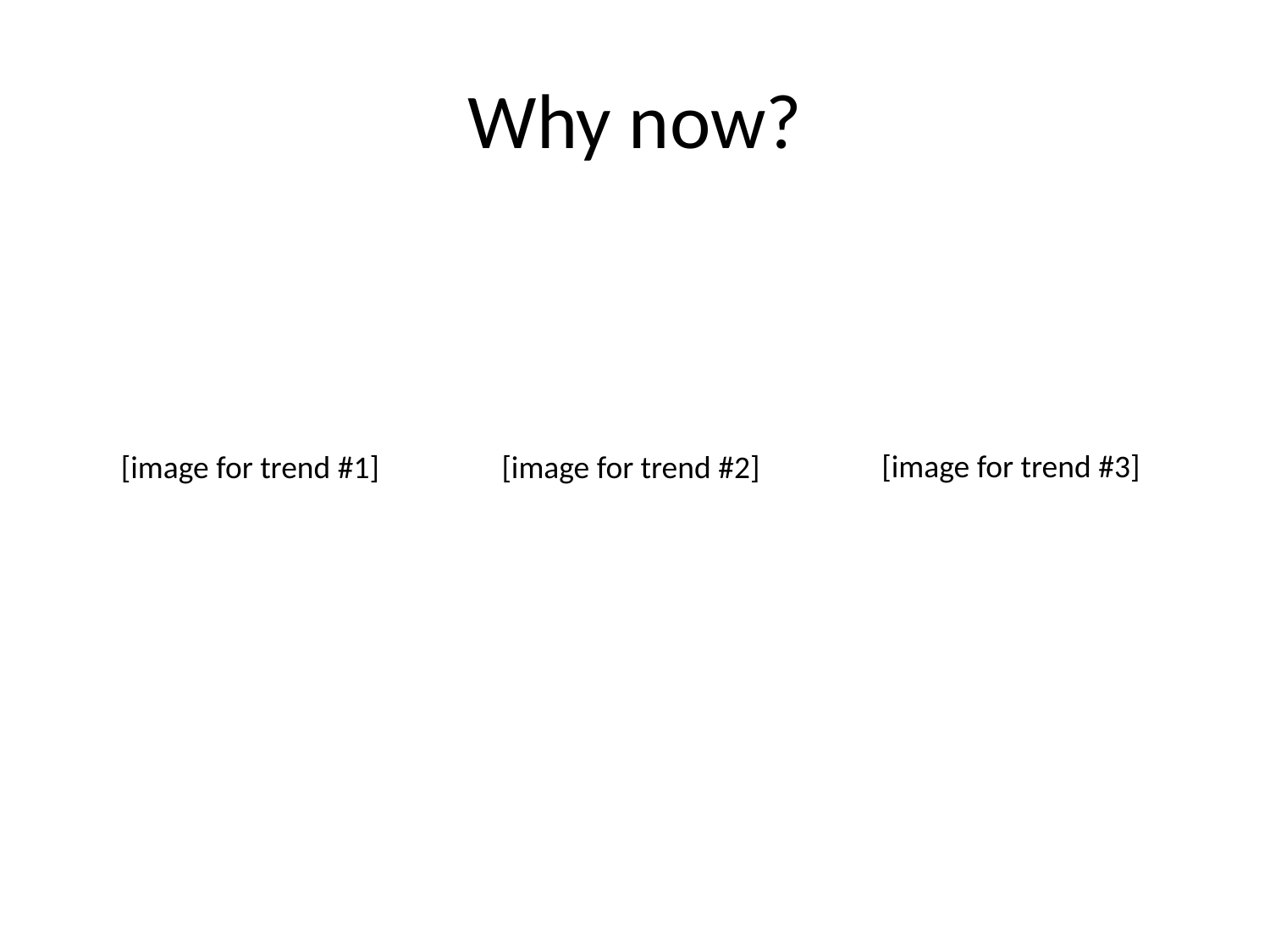

# Why now?
[image for trend #3]
[image for trend #1]
[image for trend #2]